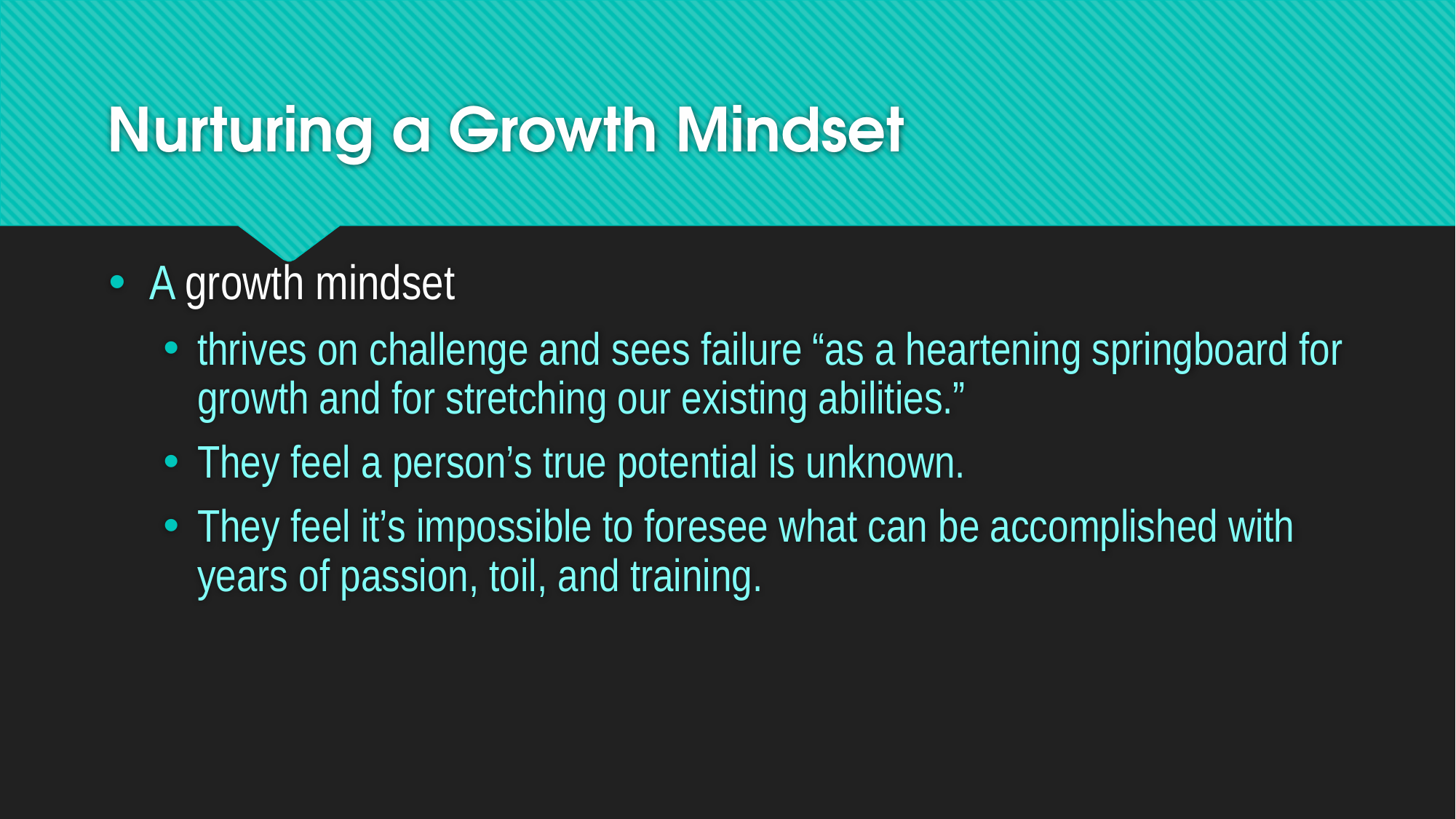

# Nurturing a Growth Mindset
A growth mindset
thrives on challenge and sees failure “as a heartening springboard for growth and for stretching our existing abilities.”
They feel a person’s true potential is unknown.
They feel it’s impossible to foresee what can be accomplished with years of passion, toil, and training.